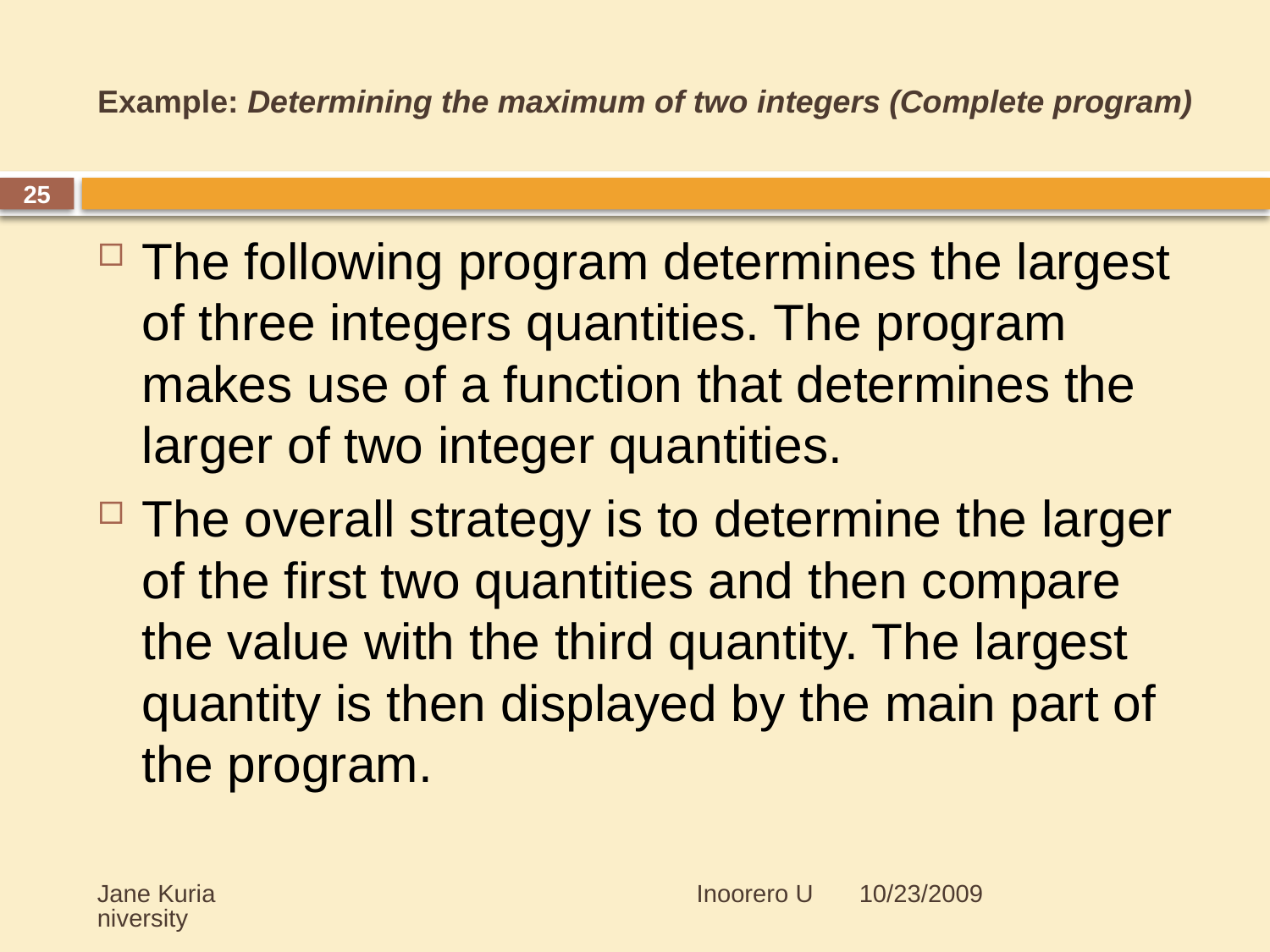

# Example: Determining the maximum of two integers (Complete program)
25
The following program determines the largest of three integers quantities. The program makes use of a function that determines the larger of two integer quantities.
The overall strategy is to determine the larger of the first two quantities and then compare the value with the third quantity. The largest quantity is then displayed by the main part of the program.

Jane Kuria                                                                     Inoorero University
10/23/2009